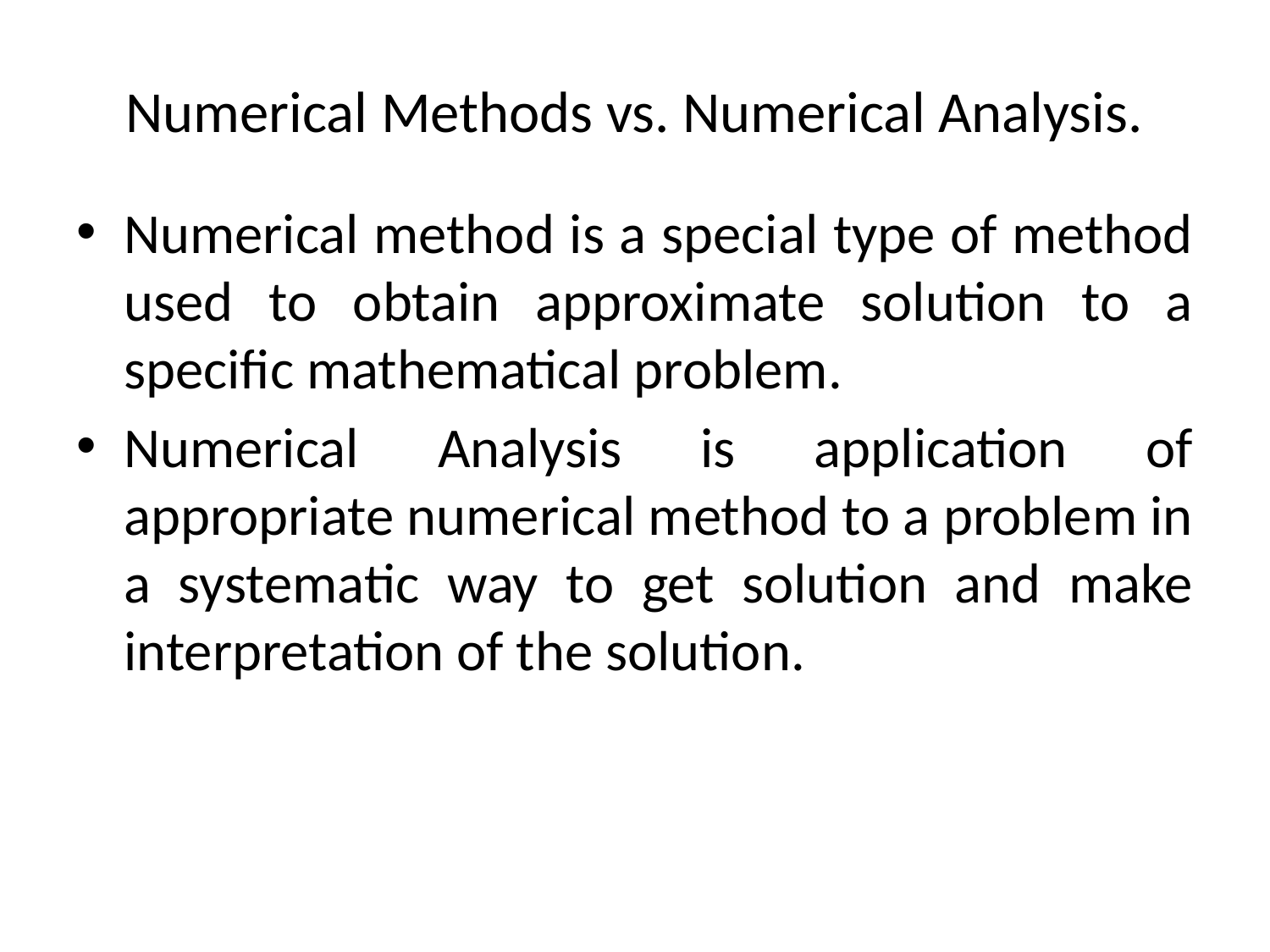

# Numerical Methods vs. Numerical Analysis.
Numerical method is a special type of method used to obtain approximate solution to a specific mathematical problem.
Numerical Analysis is application of appropriate numerical method to a problem in a systematic way to get solution and make interpretation of the solution.